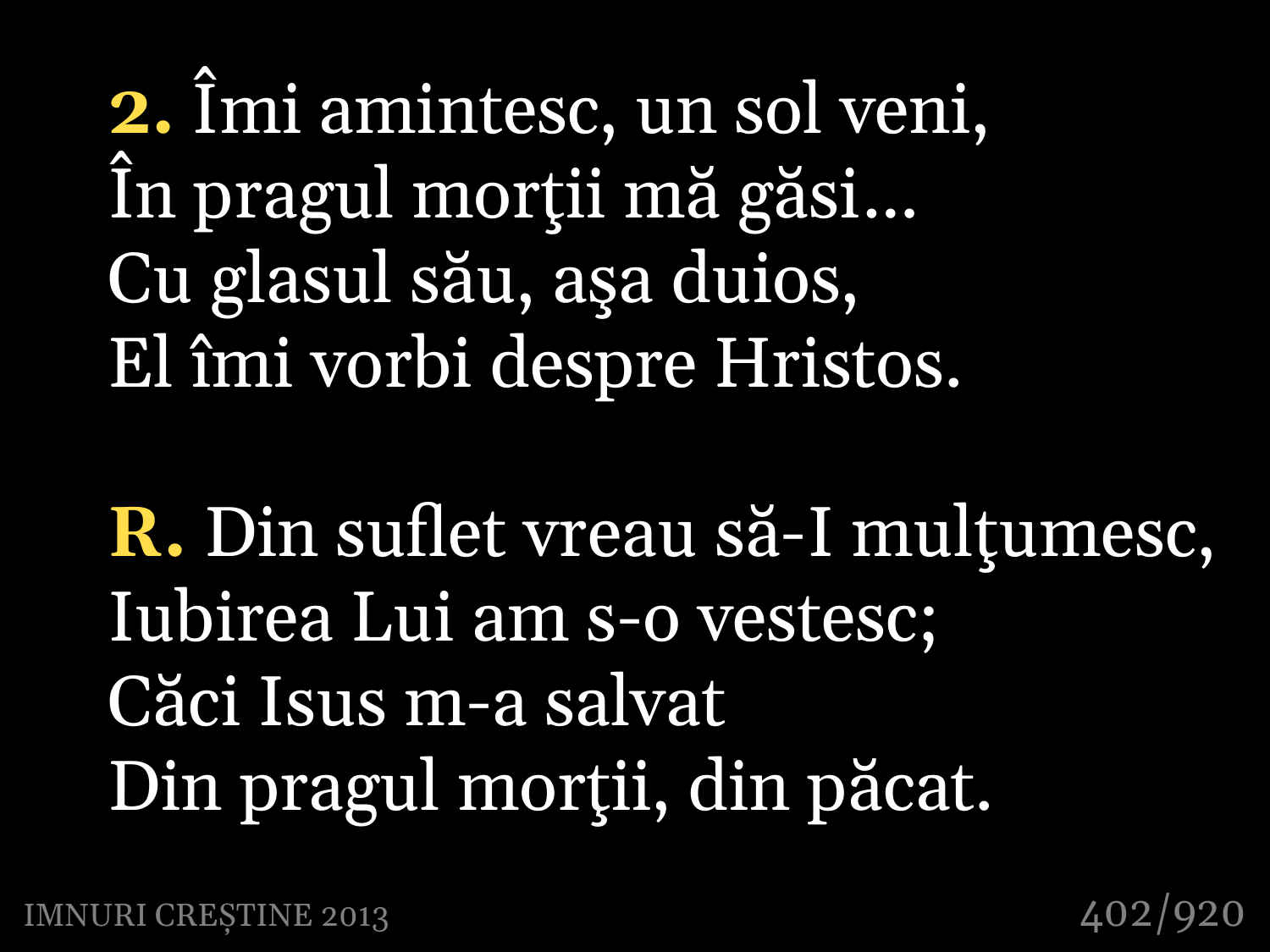

2. Îmi amintesc, un sol veni,
În pragul morţii mă găsi…
Cu glasul său, aşa duios,
El îmi vorbi despre Hristos.

R. Din suflet vreau să-I mulţumesc,
Iubirea Lui am s-o vestesc;
Căci Isus m-a salvat
Din pragul morţii, din păcat.
402/920
IMNURI CREȘTINE 2013